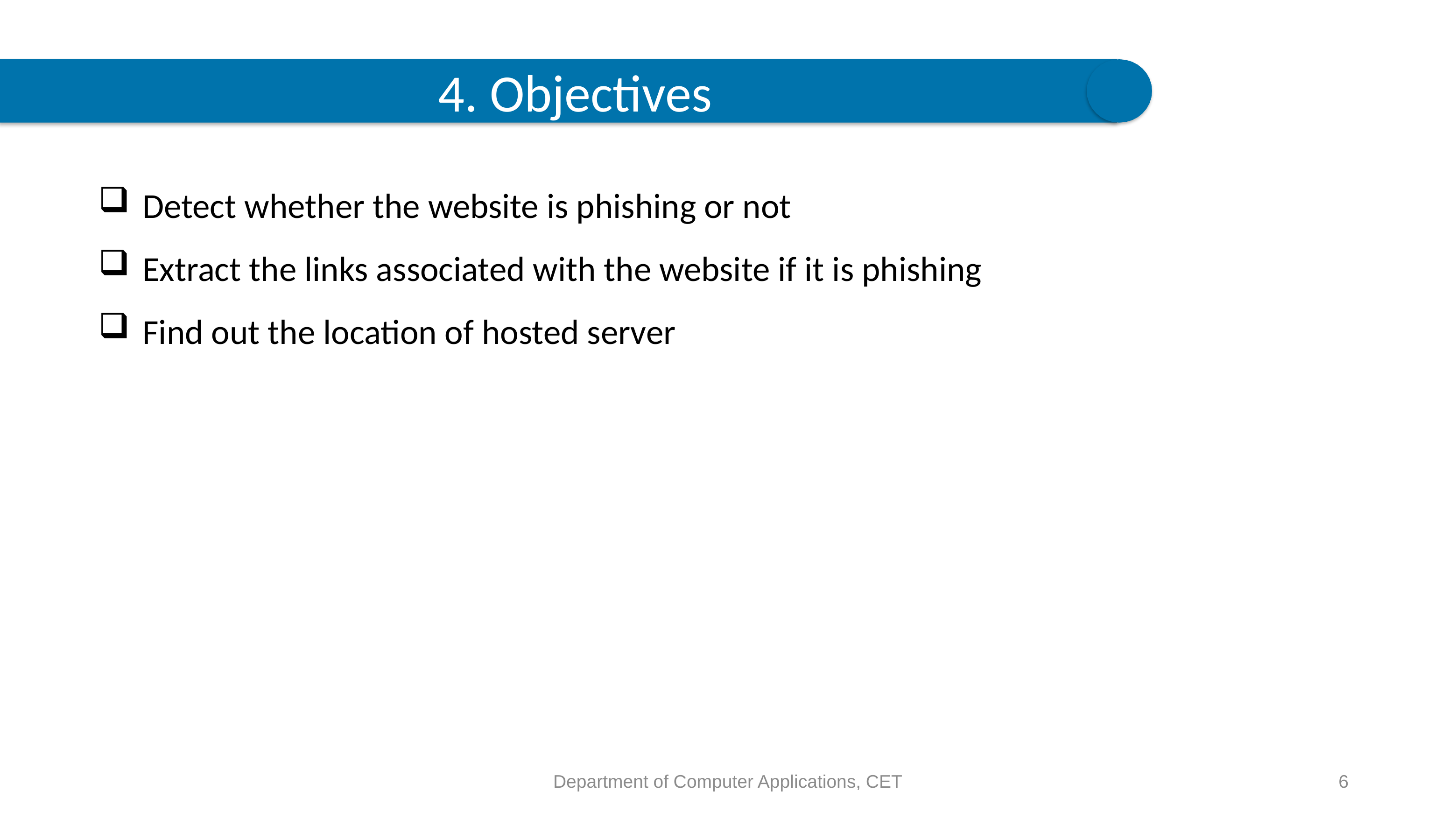

4. Objectives

Detect whether the website is phishing or not
Extract the links associated with the website if it is phishing
Find out the location of hosted server
Department of Computer Applications, CET
6